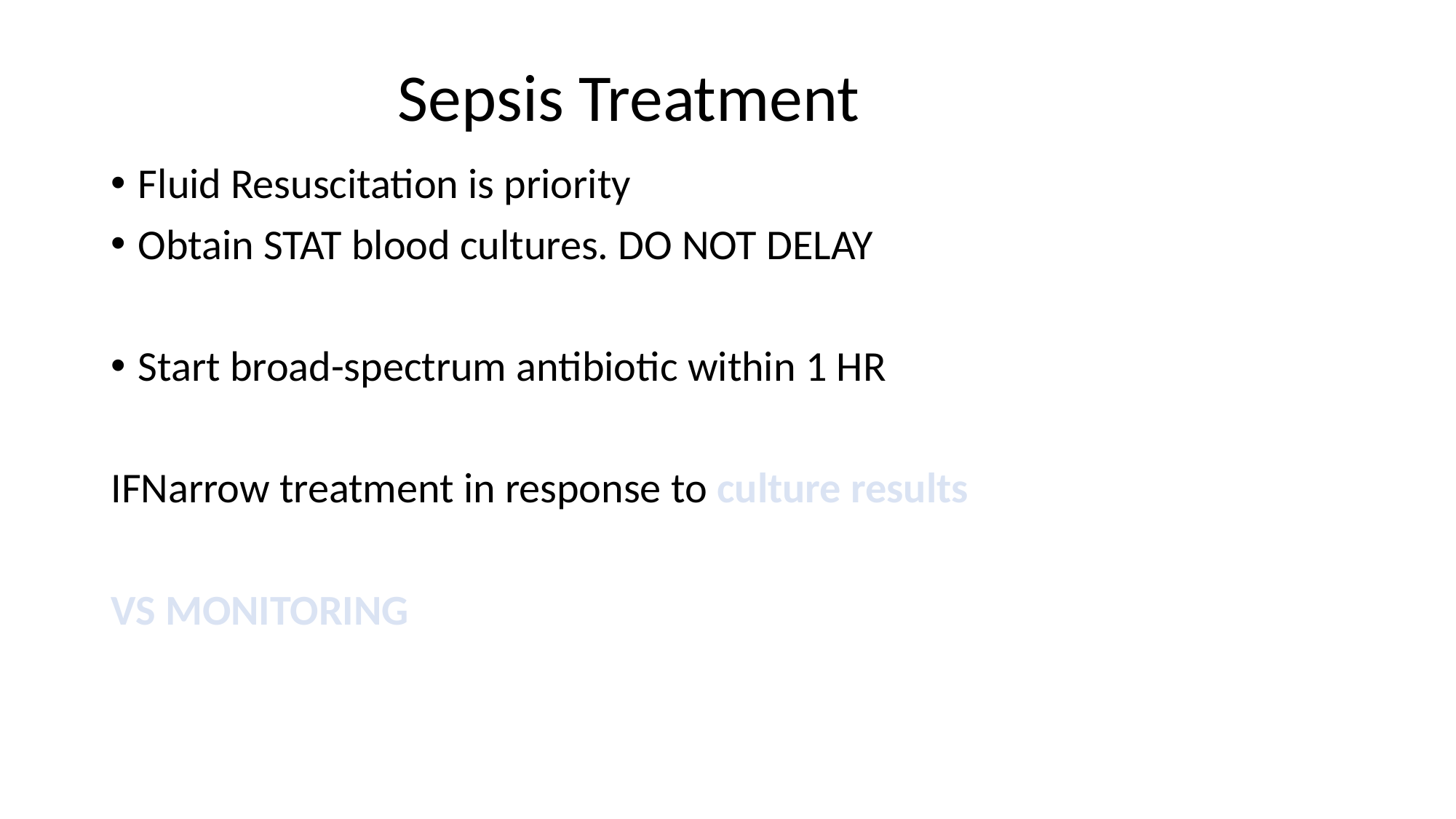

# Sepsis Treatment
Fluid Resuscitation is priority
Obtain STAT blood cultures. DO NOT DELAY

Start broad-spectrum antibiotic within 1 HR

IFNarrow treatment in response to culture results

VS MONITORING

14